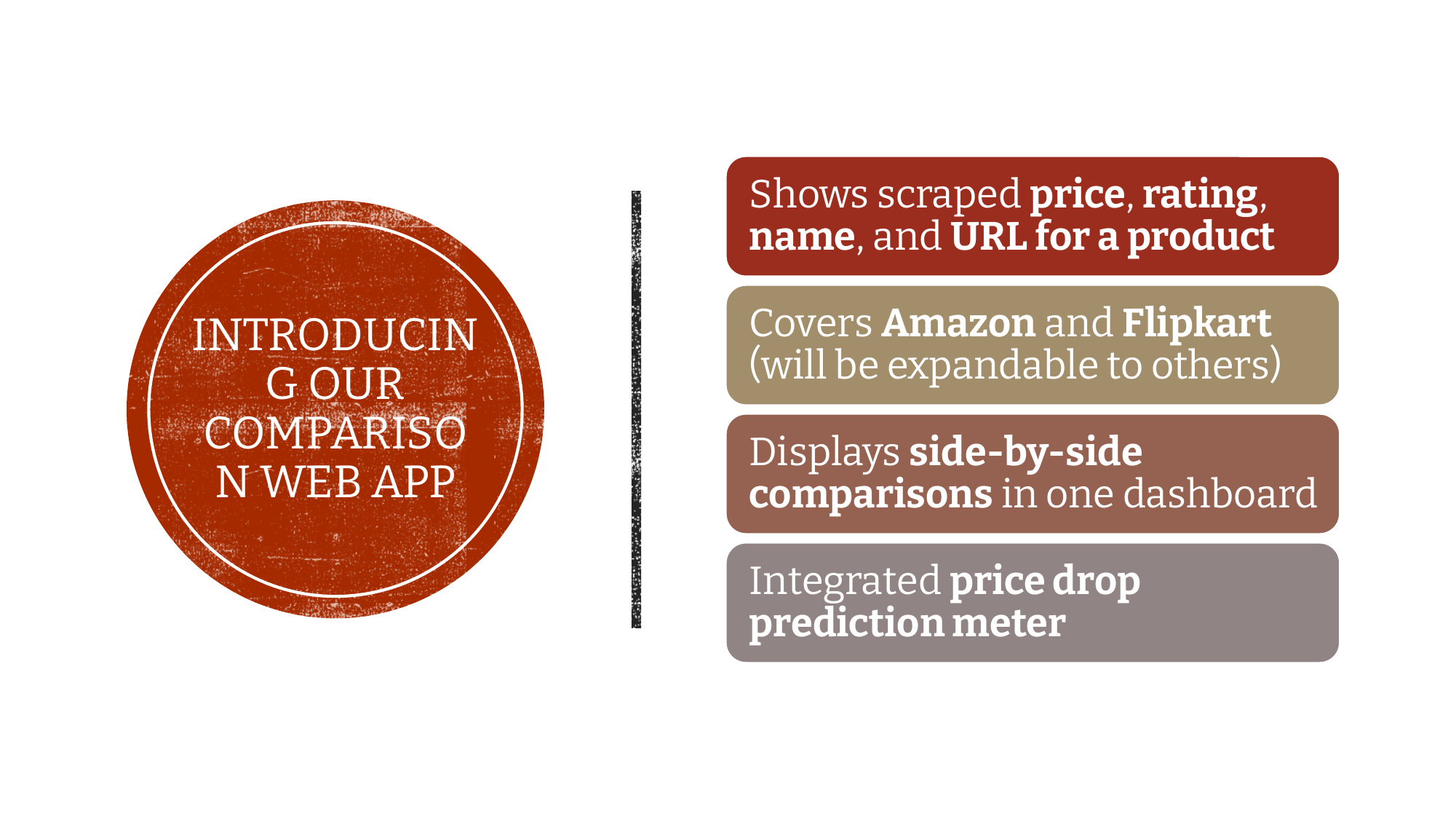

Shows scraped price, rating, name, and URL for a product
Covers Amazon and Flipkart (will be expandable to others)
Displays side-by-side comparisons in one dashboard
Integrated price drop prediction meter

# Introducing Our Comparison Web App